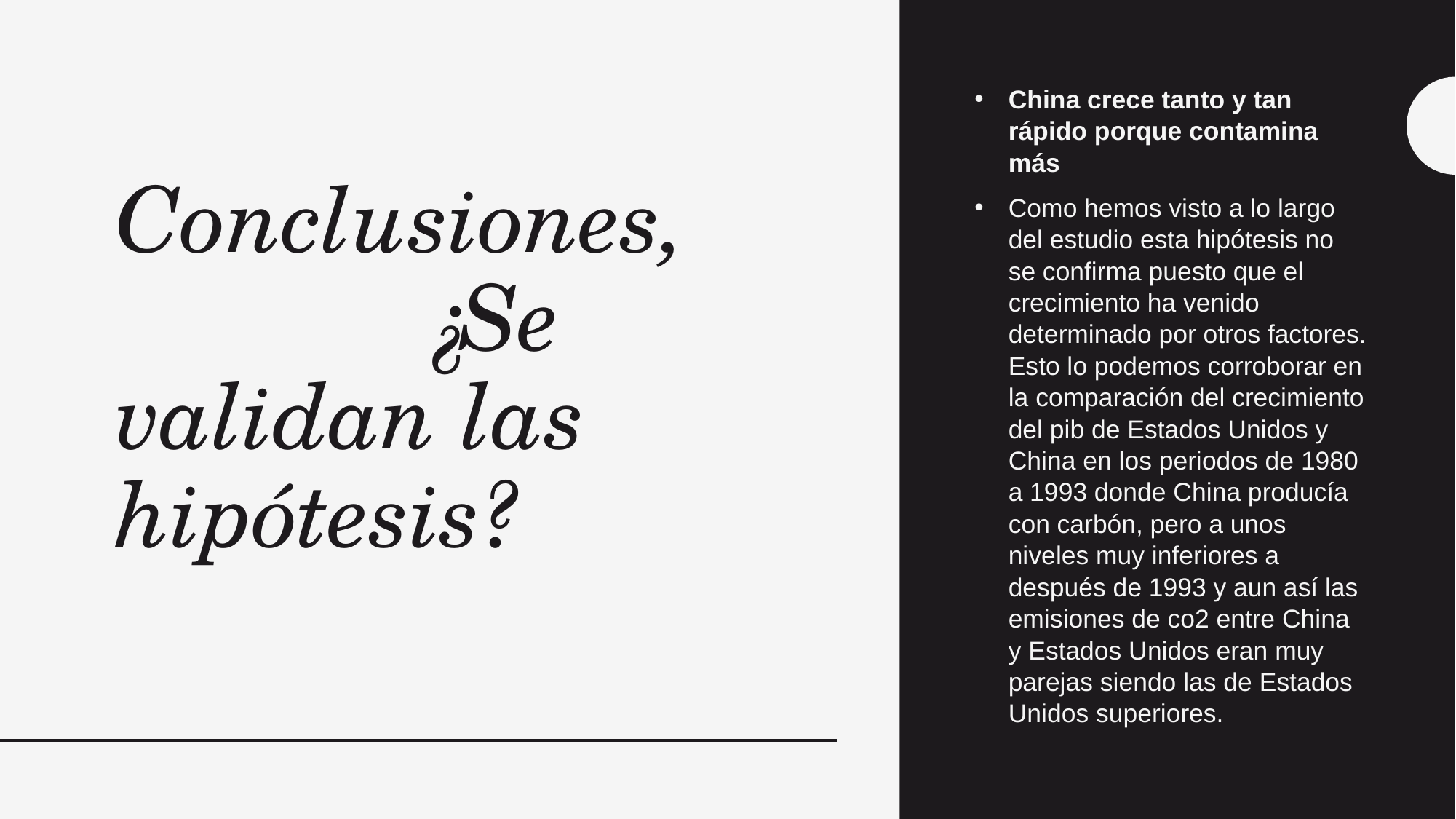

# Conclusiones,                  ¿Se validan las hipótesis?
China crece tanto y tan rápido porque contamina más
Como hemos visto a lo largo del estudio esta hipótesis no se confirma puesto que el crecimiento ha venido determinado por otros factores. Esto lo podemos corroborar en la comparación del crecimiento del pib de Estados Unidos y China en los periodos de 1980 a 1993 donde China producía con carbón, pero a unos niveles muy inferiores a después de 1993 y aun así las emisiones de co2 entre China y Estados Unidos eran muy parejas siendo las de Estados Unidos superiores.